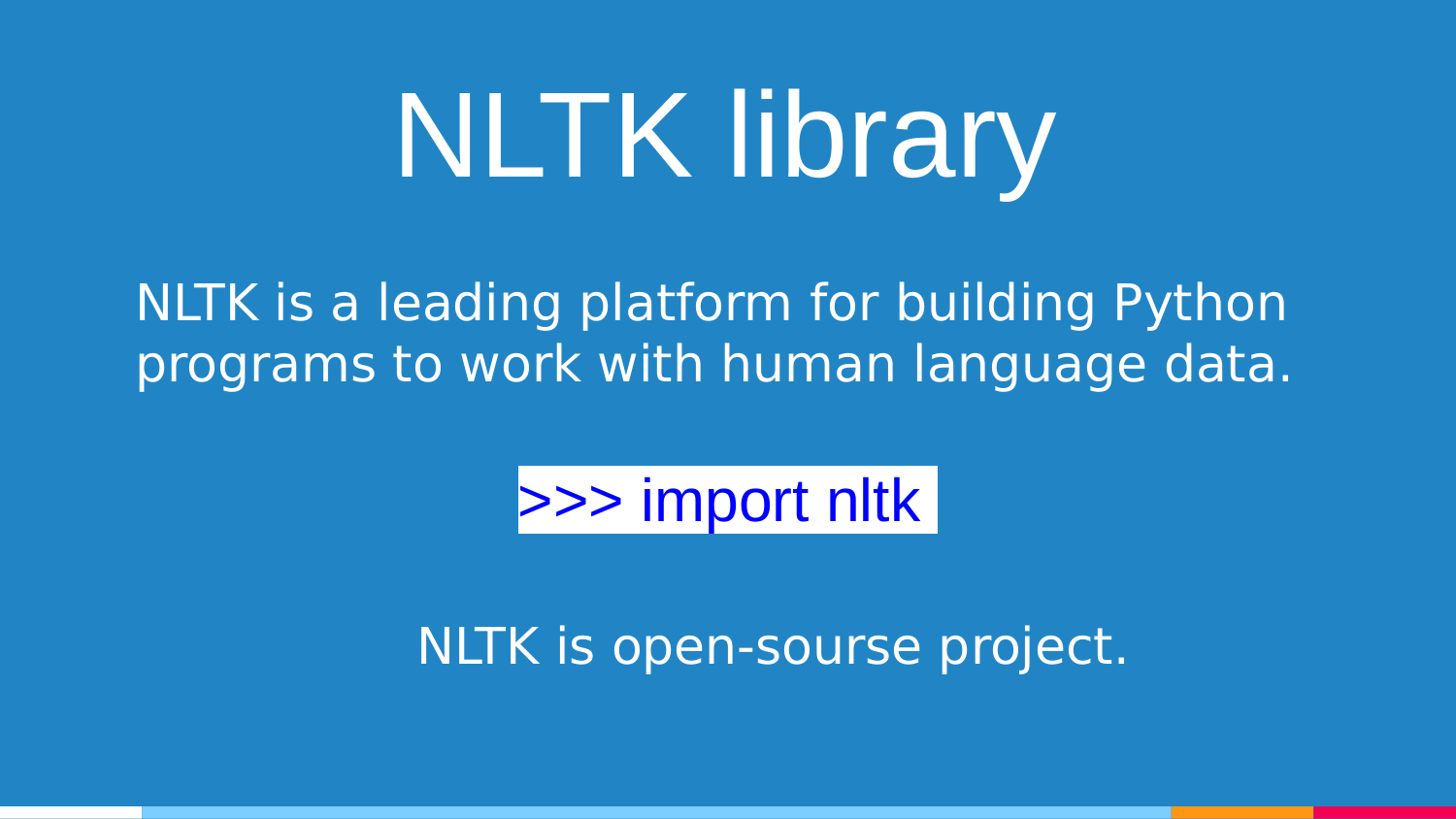

NLTK library
NLTK is a leading platform for building Python programs to work with human language data.
>>> import nltk
NLTK is open-sourse project.